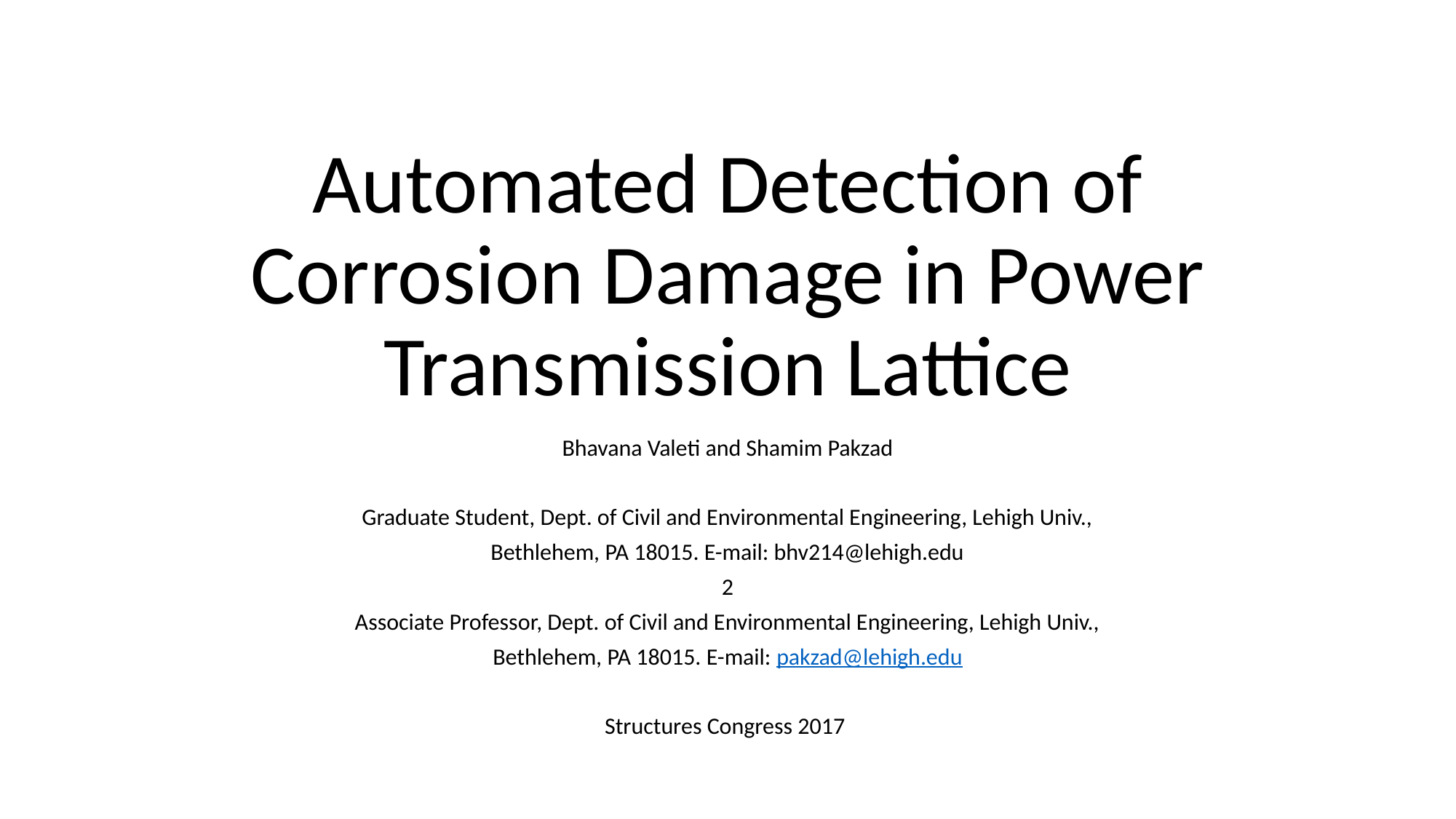

# Automated Detection of Corrosion Damage in Power Transmission Lattice
Bhavana Valeti and Shamim Pakzad

Graduate Student, Dept. of Civil and Environmental Engineering, Lehigh Univ.,
Bethlehem, PA 18015. E-mail: bhv214@lehigh.edu
2
Associate Professor, Dept. of Civil and Environmental Engineering, Lehigh Univ.,
Bethlehem, PA 18015. E-mail: pakzad@lehigh.edu

Structures Congress 2017